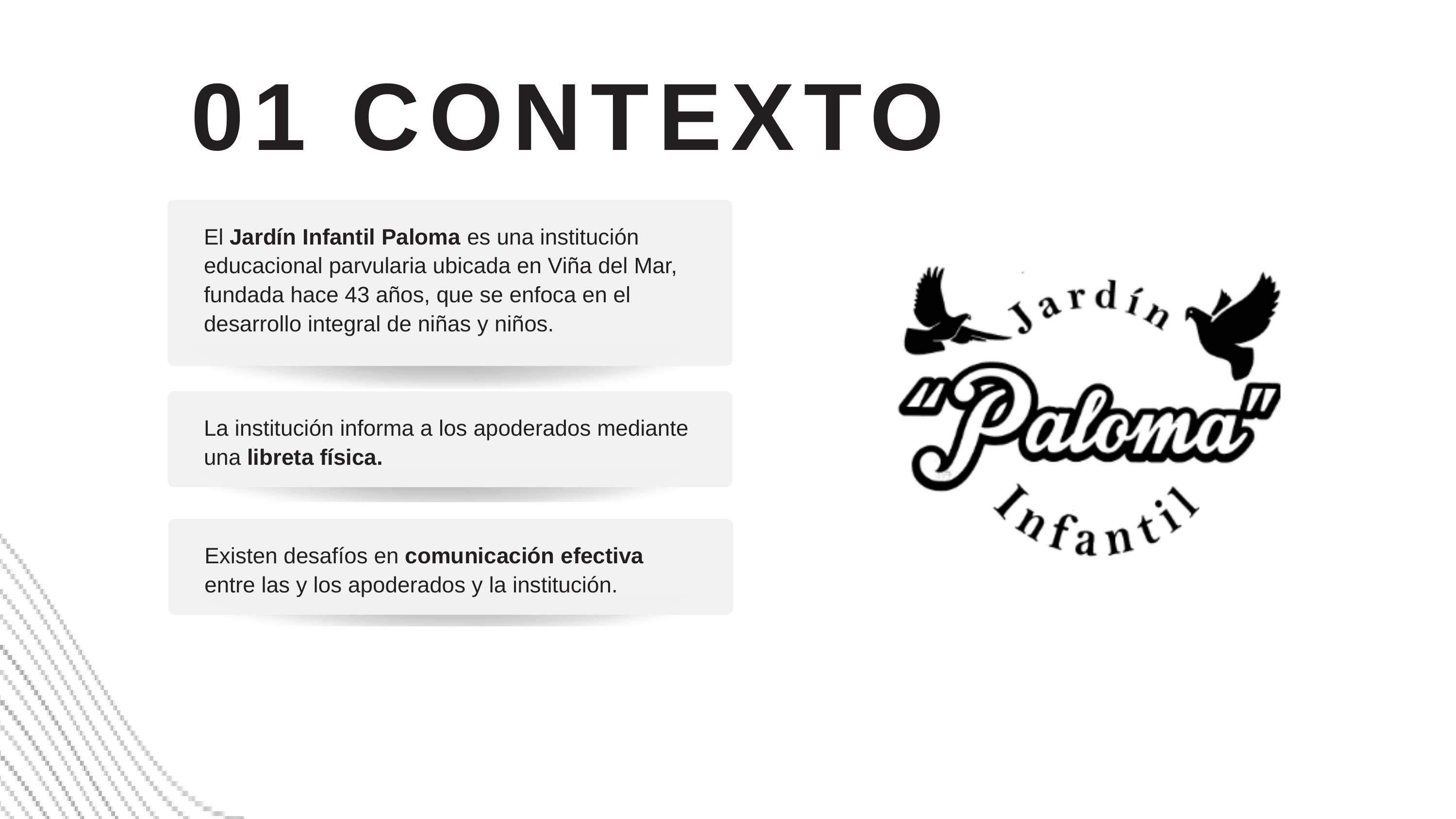

01 CONTEXTO

El Jardín Infantil Paloma es una institución educacional parvularia ubicada en Viña del Mar, fundada hace 43 años, que se enfoca en el desarrollo integral de niñas y niños.

La institución informa a los apoderados mediante una libreta física.

Existen desafíos en comunicación efectiva entre las y los apoderados y la institución.